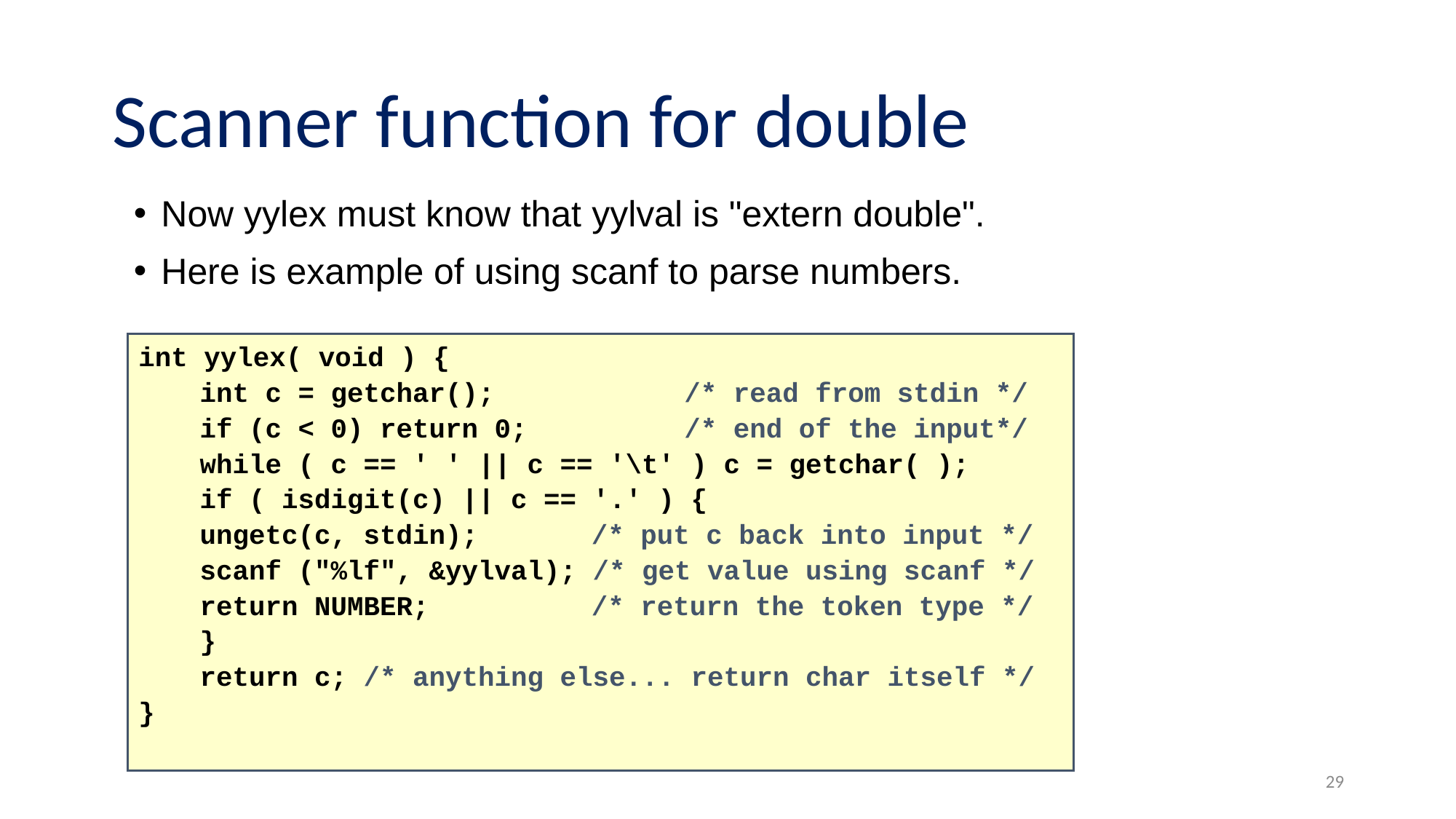

# Scanner function for double
Now yylex must know that yylval is "extern double".
Here is example of using scanf to parse numbers.
int yylex( void ) {
	int c = getchar();		/* read from stdin */
	if (c < 0) return 0;		/* end of the input*/
	while ( c == ' ' || c == '\t' ) c = getchar( );
	if ( isdigit(c) || c == '.' ) {
	ungetc(c, stdin);	 /* put c back into input */
	scanf ("%lf", &yylval); /* get value using scanf */
	return NUMBER; 		 /* return the token type */
	}
	return c; /* anything else... return char itself */
}
29